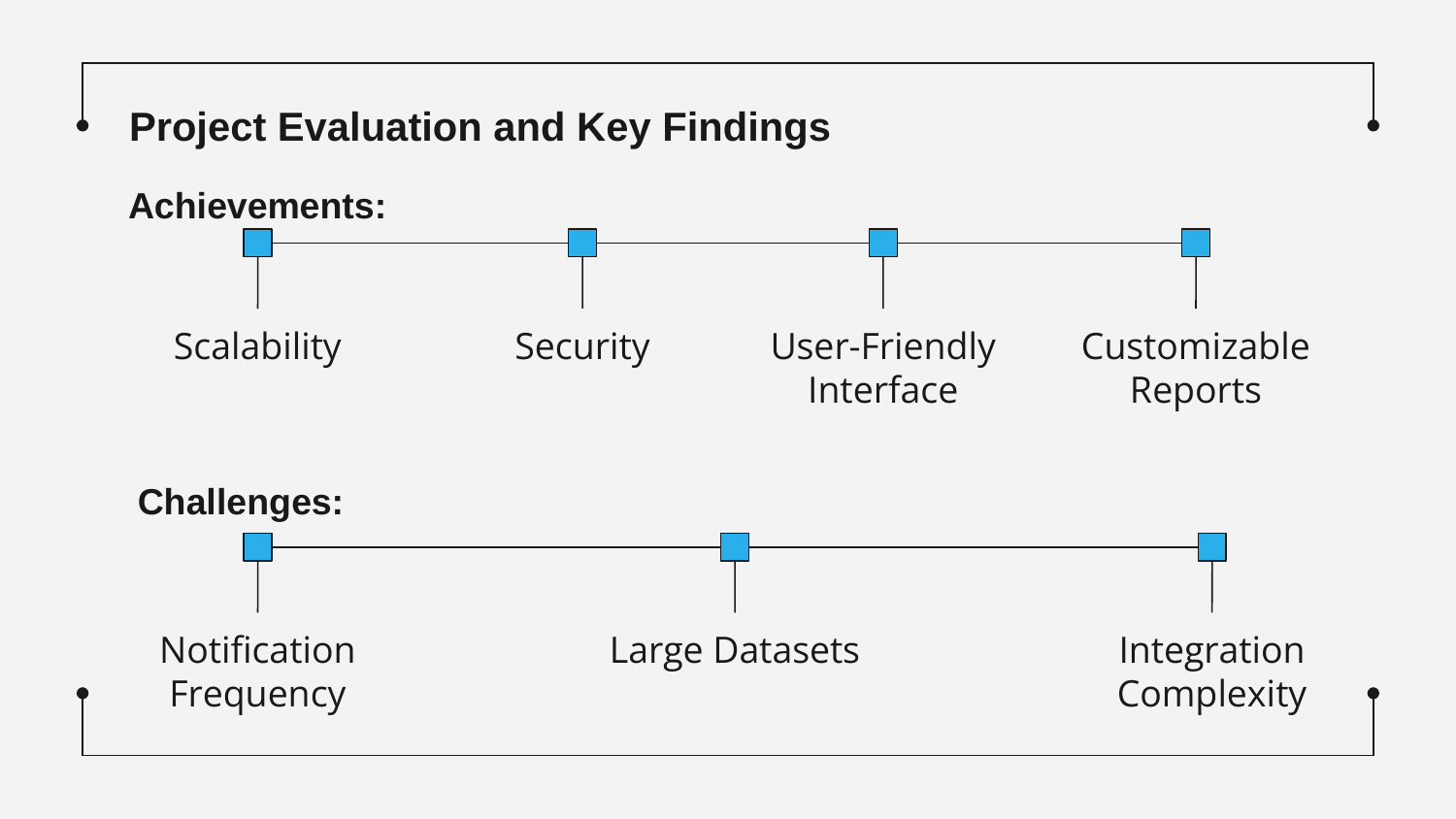

# Project Evaluation and Key Findings
Achievements:

Security
Scalability
User-Friendly Interface
Customizable Reports
Challenges:

Notification Frequency
Large Datasets
Integration Complexity